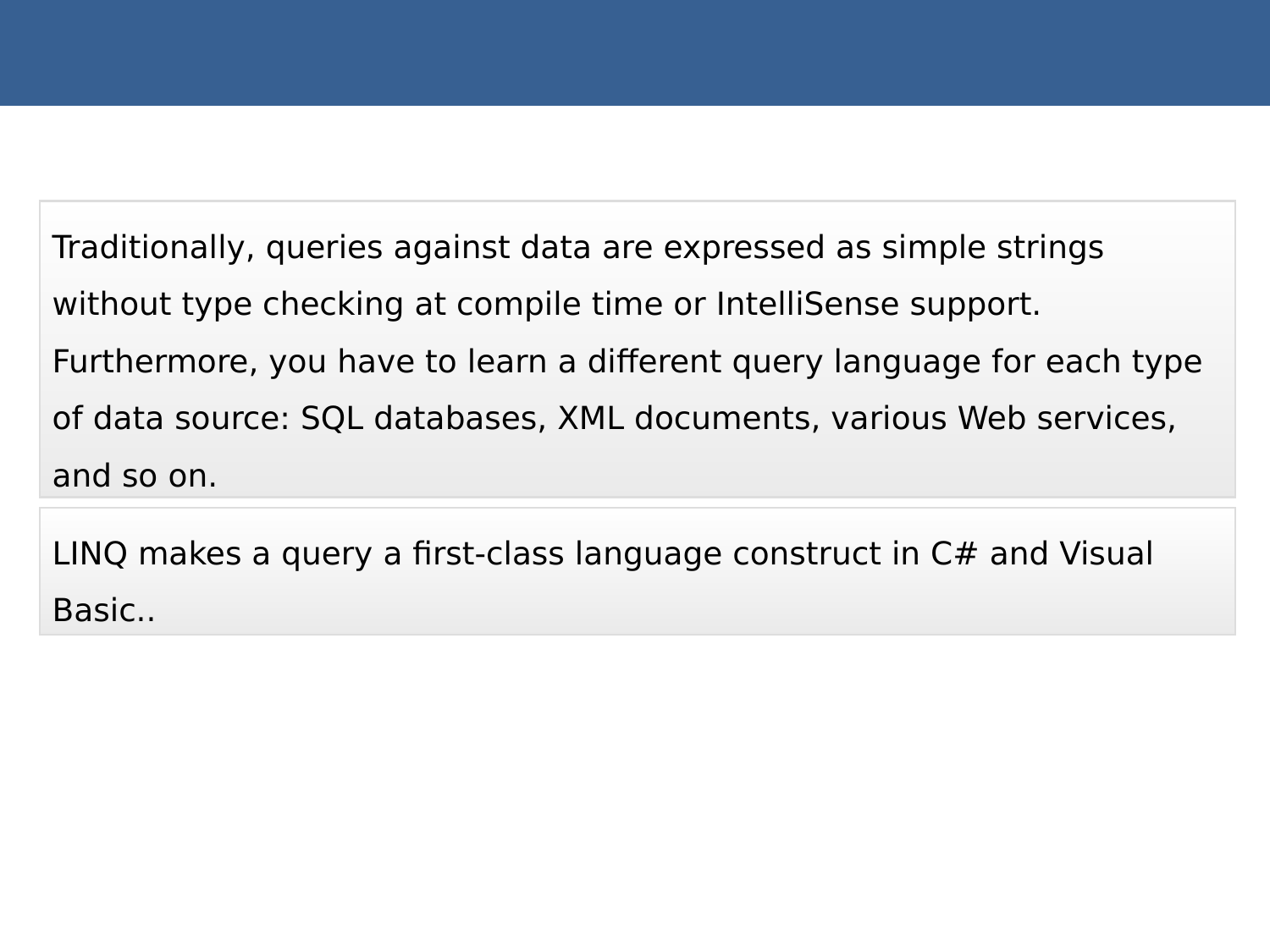

Traditionally, queries against data are expressed as simple strings without type checking at compile time or IntelliSense support. Furthermore, you have to learn a different query language for each type of data source: SQL databases, XML documents, various Web services, and so on.
LINQ makes a query a first-class language construct in C# and Visual Basic..